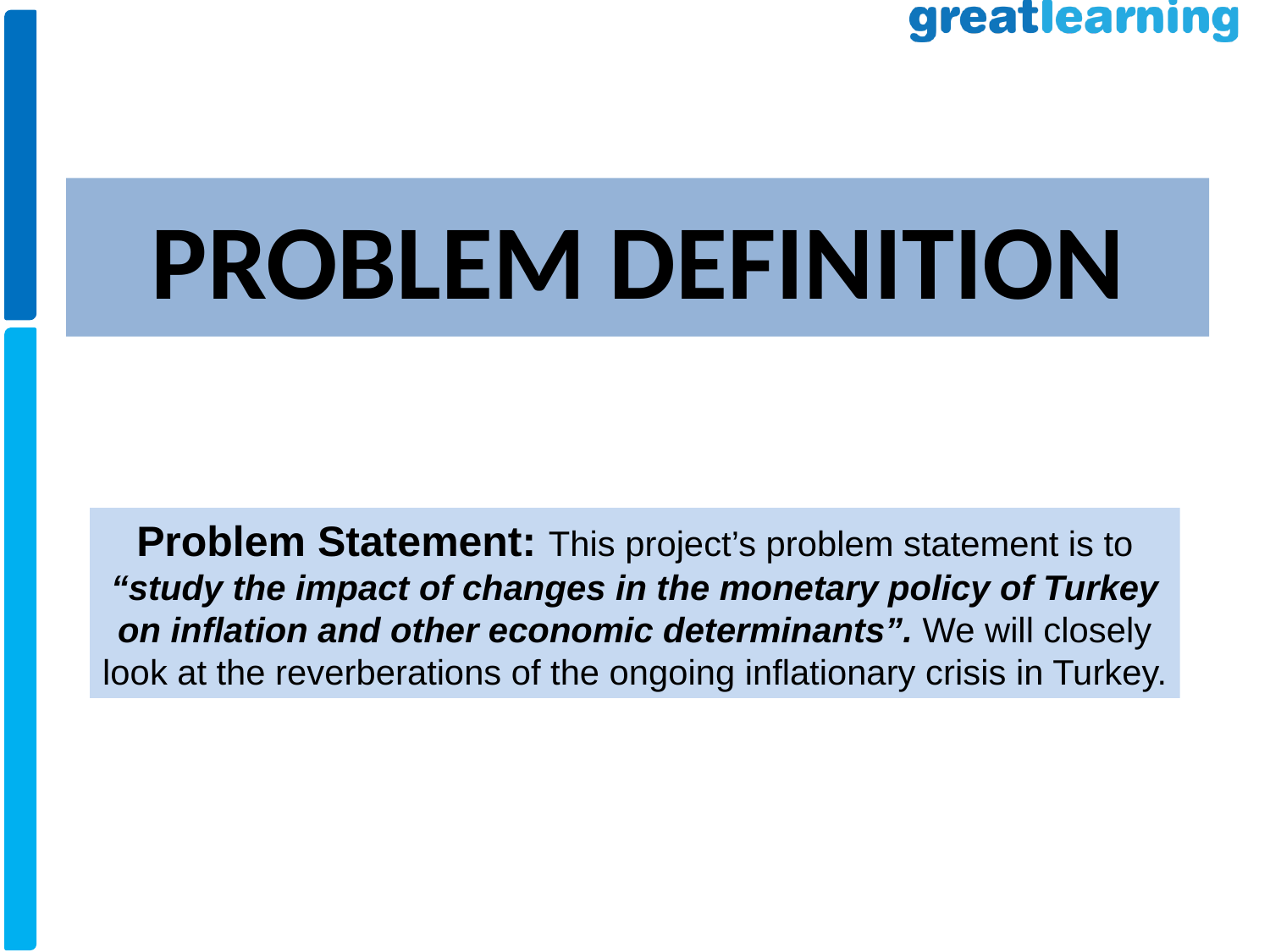

# PROBLEM DEFINITION
Problem Statement: This project’s problem statement is to “study the impact of changes in the monetary policy of Turkey on inflation and other economic determinants”. We will closely look at the reverberations of the ongoing inflationary crisis in Turkey.